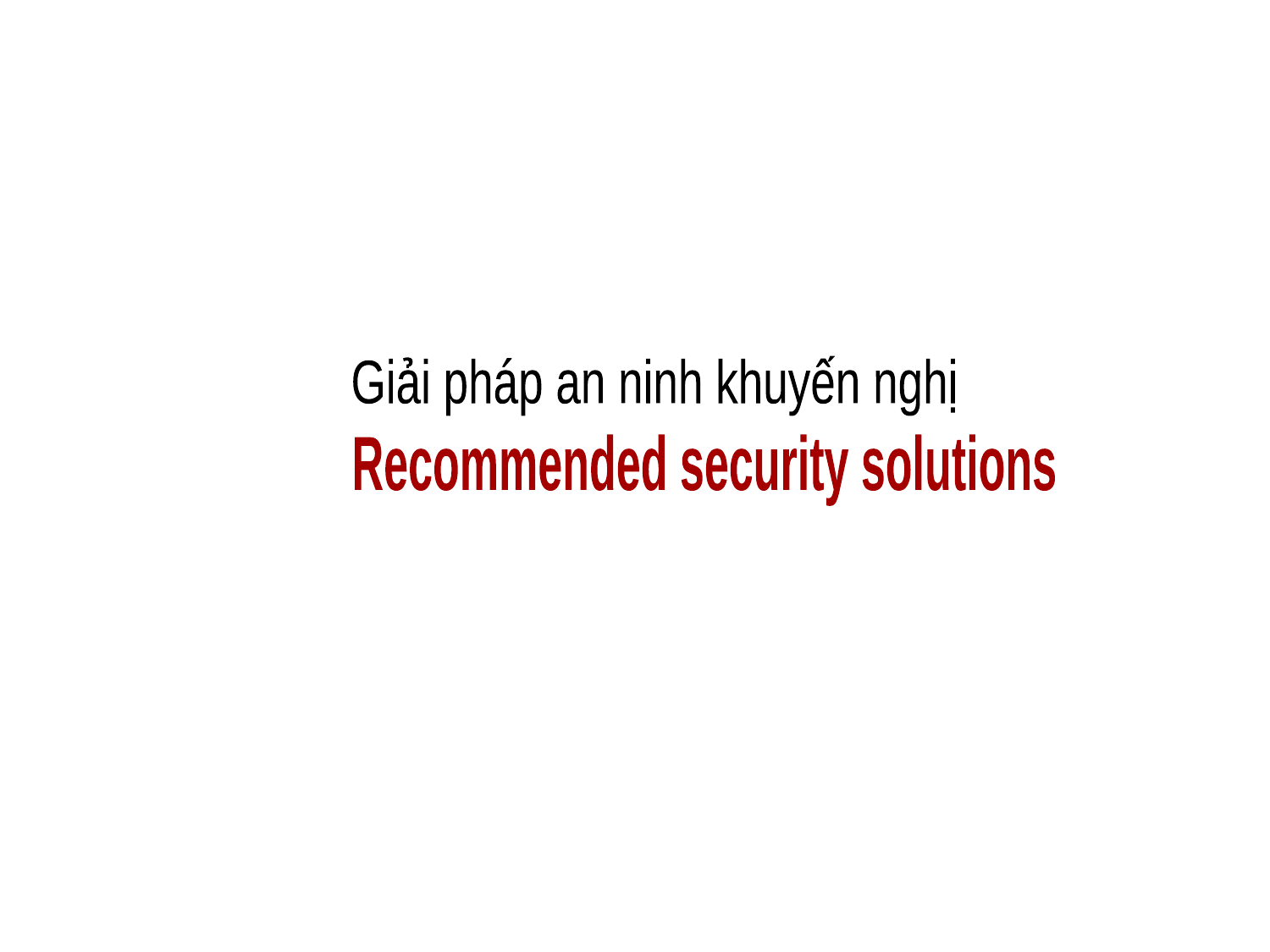

Giải pháp an ninh khuyến nghị
Recommended security solutions